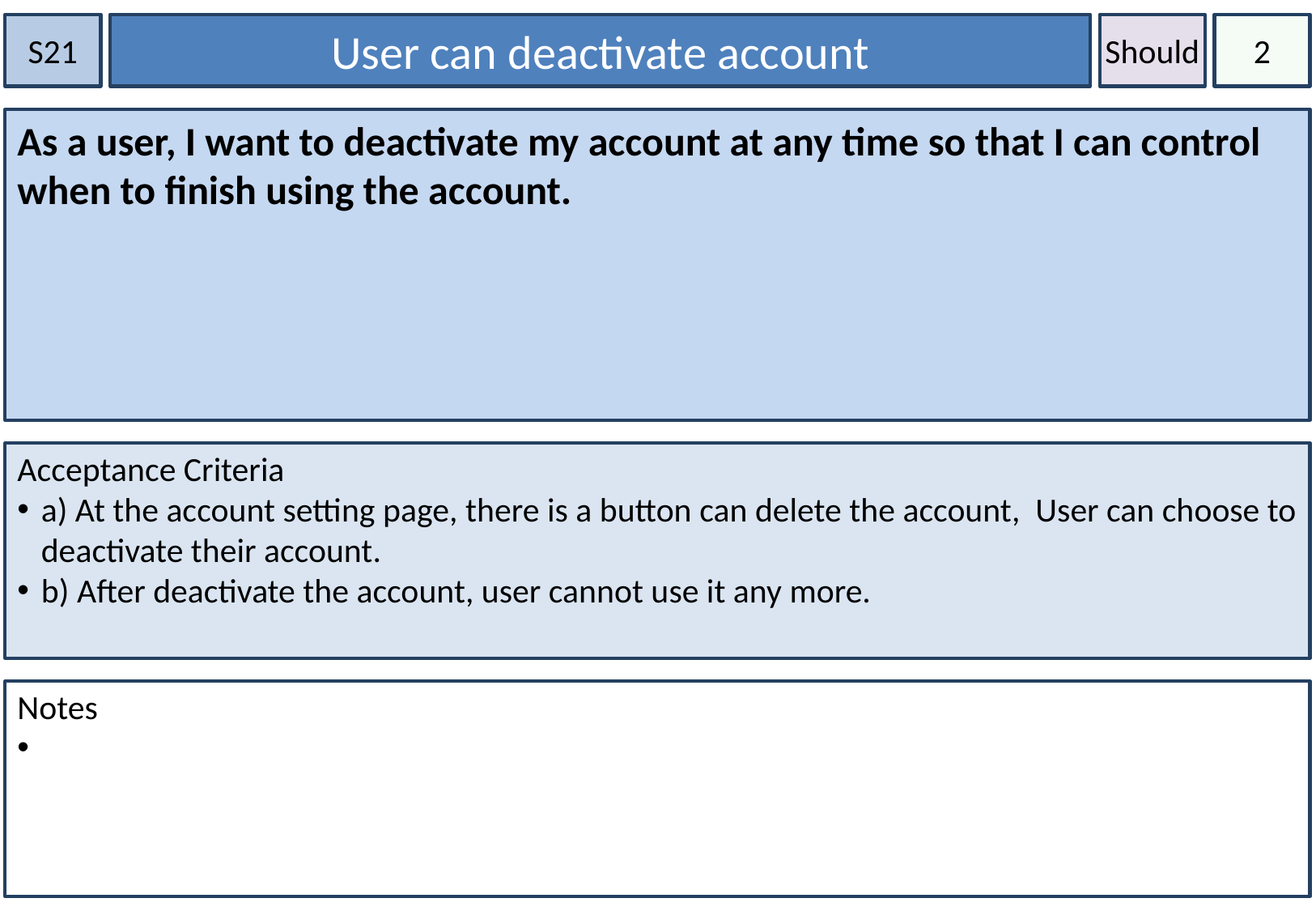

S21
User can deactivate account
Should
2
As a user, I want to deactivate my account at any time so that I can control when to finish using the account.
Acceptance Criteria
a) At the account setting page, there is a button can delete the account,  User can choose to deactivate their account.
b) After deactivate the account, user cannot use it any more.
Notes